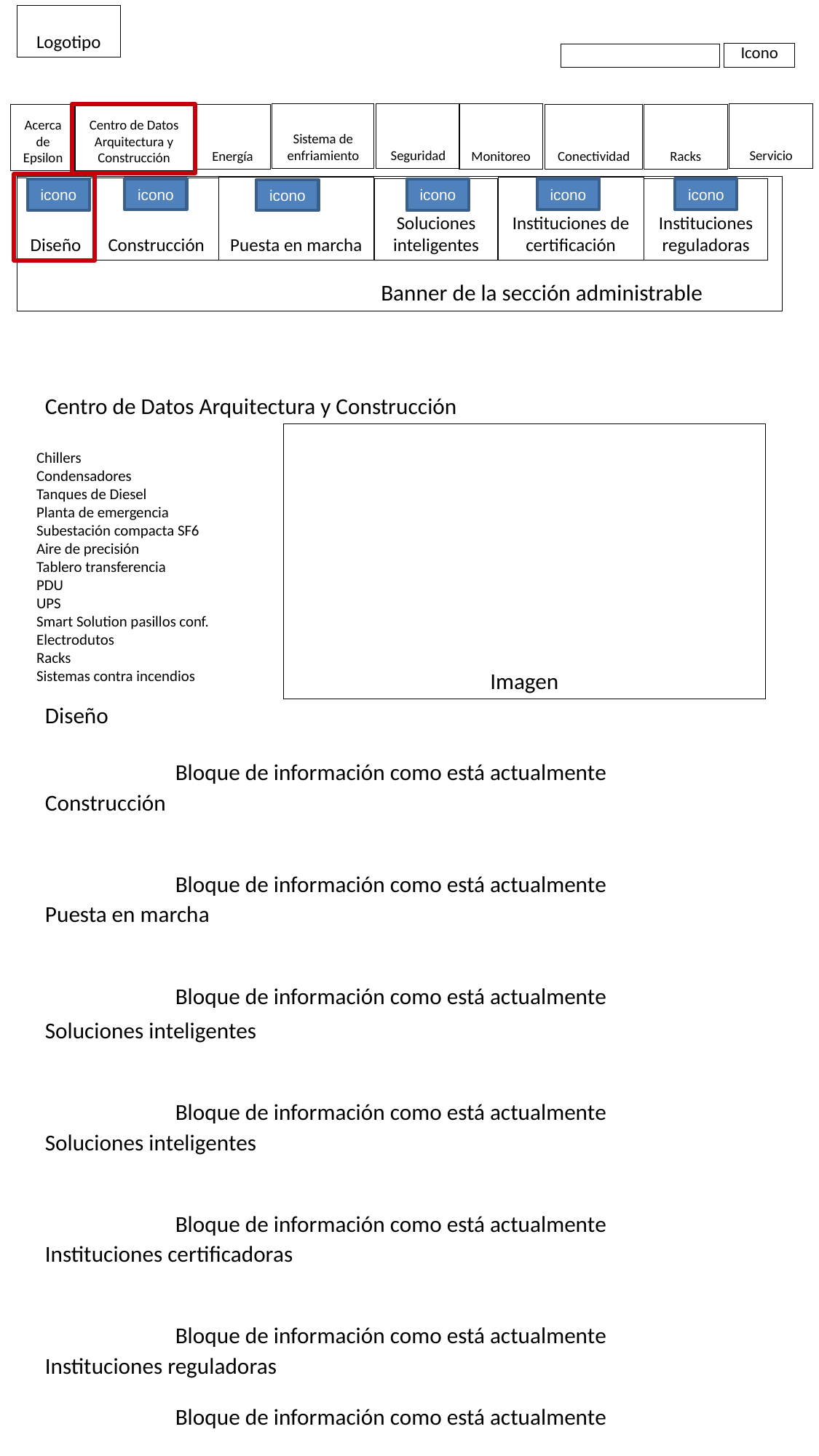

Logotipo
Icono

Servicio
Seguridad
Sistema de enfriamiento
Monitoreo
Centro de Datos Arquitectura y Construcción

Conectividad
Racks
Energía
Acerca de Epsilon

		             Banner de la sección administrable
Instituciones de certificación
Puesta en marcha
Construcción
Diseño
Instituciones reguladoras
icono
icono
icono
Soluciones inteligentes
icono
icono
icono
Centro de Datos Arquitectura y Construcción
Imagen
Chillers
Condensadores
Tanques de Diesel
Planta de emergencia
Subestación compacta SF6
Aire de precisión
Tablero transferencia
PDU
UPS
Smart Solution pasillos conf.
Electrodutos
Racks
Sistemas contra incendios

Diseño
Bloque de información como está actualmente
Construcción
Bloque de información como está actualmente
Puesta en marcha
Bloque de información como está actualmente
Soluciones inteligentes
Bloque de información como está actualmente
Soluciones inteligentes
Bloque de información como está actualmente
Instituciones certificadoras
Bloque de información como está actualmente
Instituciones reguladoras
Bloque de información como está actualmente